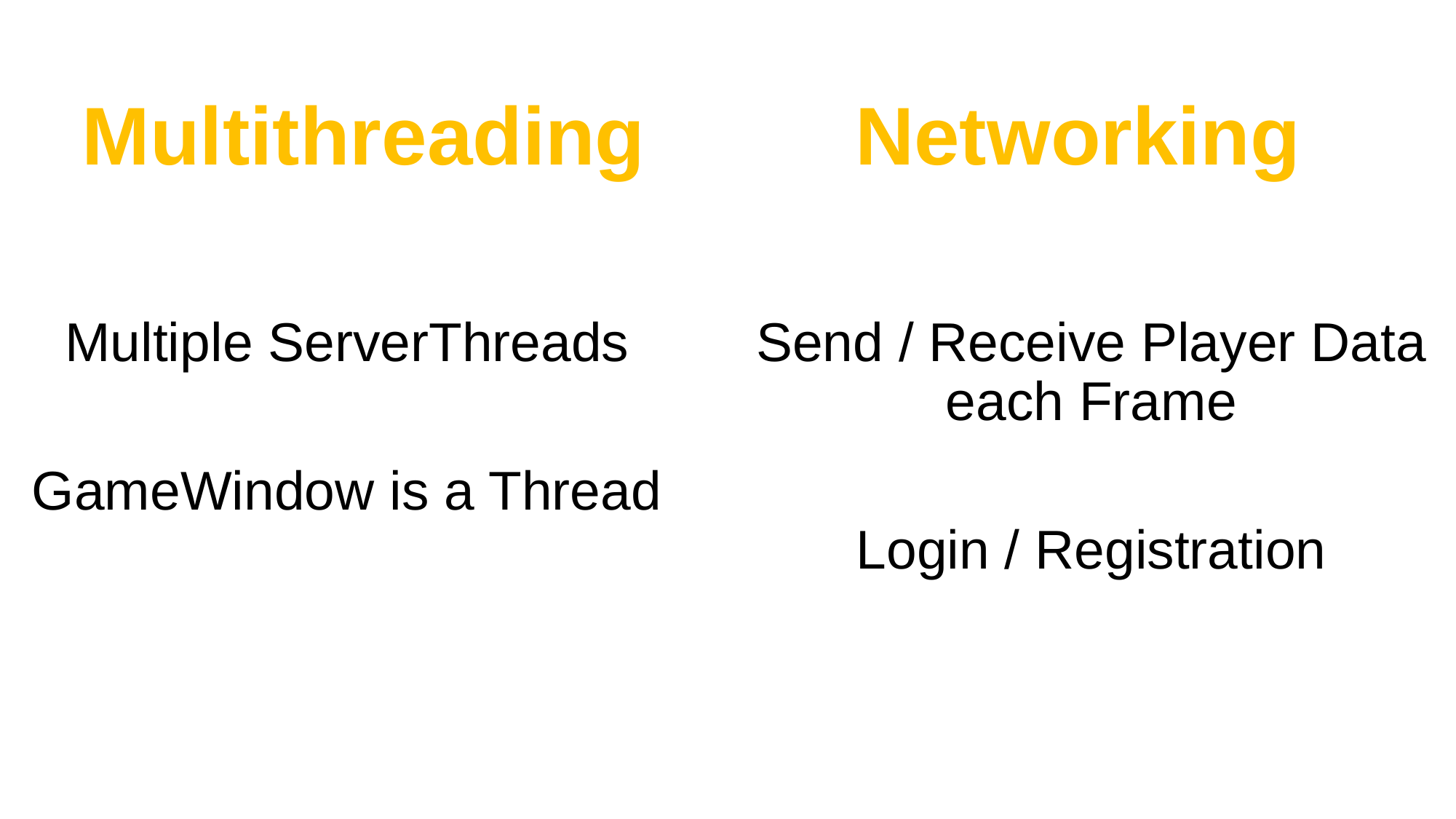

Multithreading
Networking
Multiple ServerThreads

GameWindow is a Thread
Send / Receive Player Data each Frame

Login / Registration
13